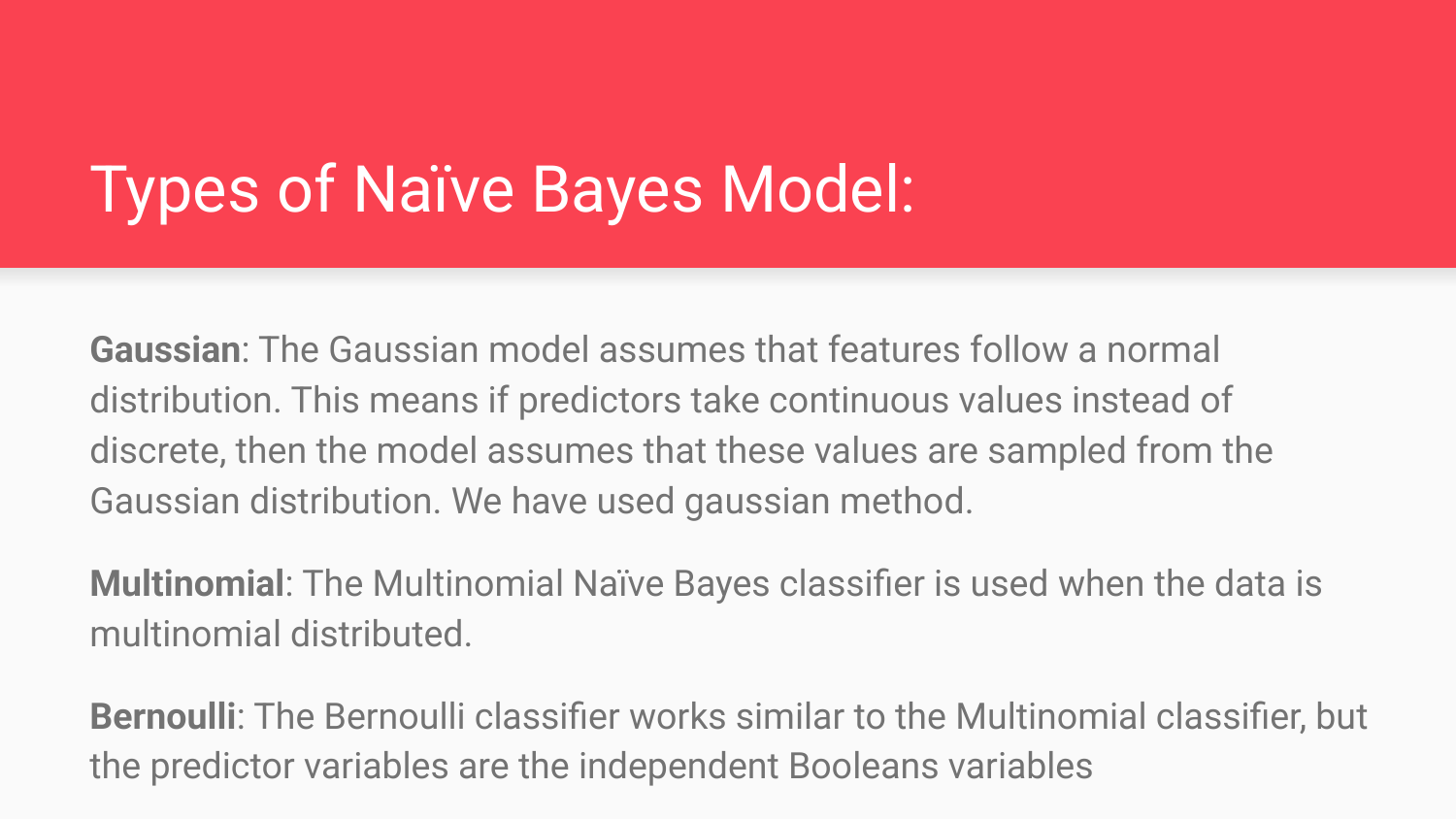

# Types of Naïve Bayes Model:
Gaussian: The Gaussian model assumes that features follow a normal distribution. This means if predictors take continuous values instead of discrete, then the model assumes that these values are sampled from the Gaussian distribution. We have used gaussian method.
Multinomial: The Multinomial Naïve Bayes classifier is used when the data is multinomial distributed.
Bernoulli: The Bernoulli classifier works similar to the Multinomial classifier, but the predictor variables are the independent Booleans variables